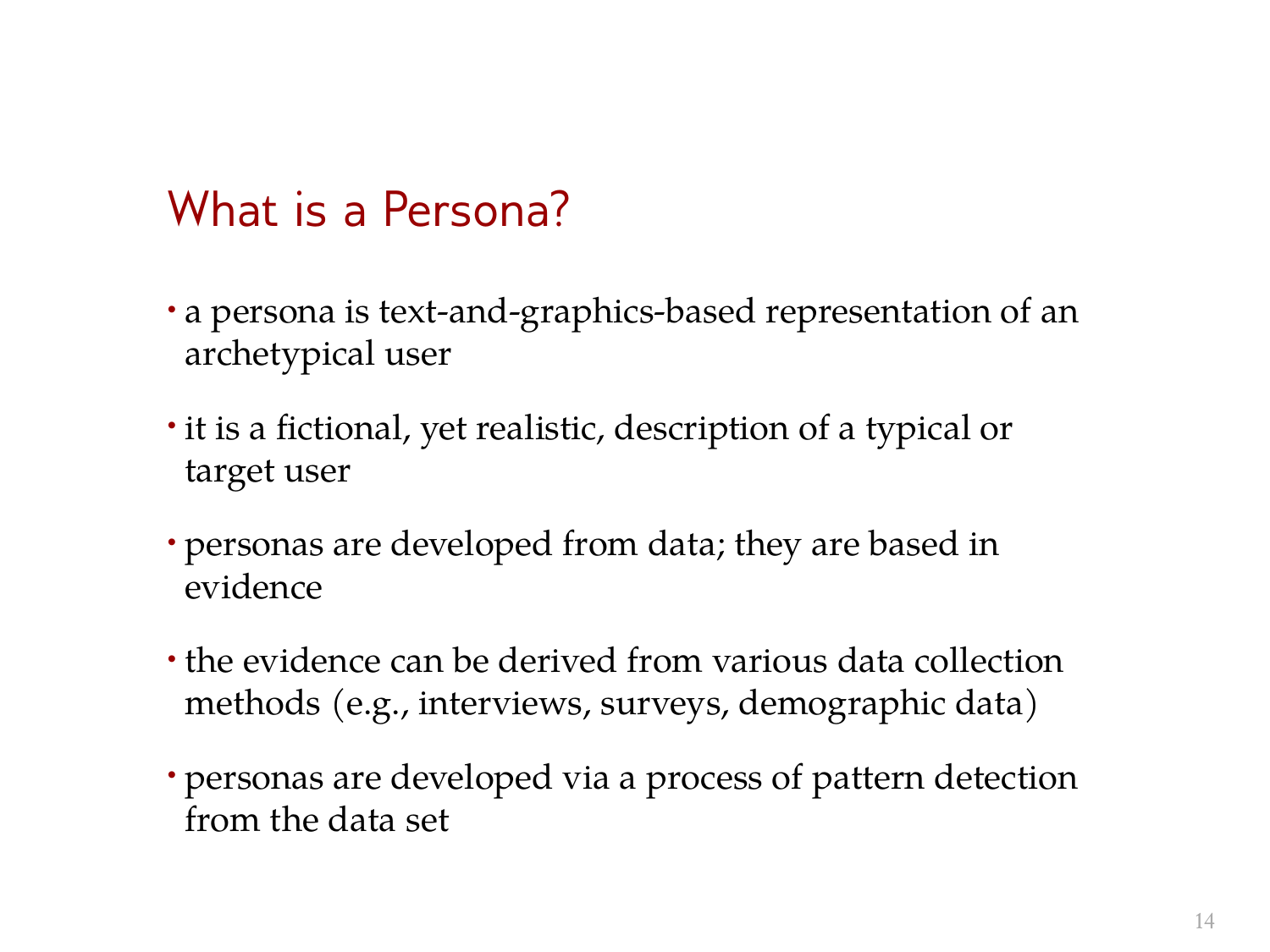

# What is a Persona?
a persona is text-and-graphics-based representation of an archetypical user
it is a fictional, yet realistic, description of a typical or target user
personas are developed from data; they are based in evidence
the evidence can be derived from various data collection methods (e.g., interviews, surveys, demographic data)
personas are developed via a process of pattern detection from the data set
14